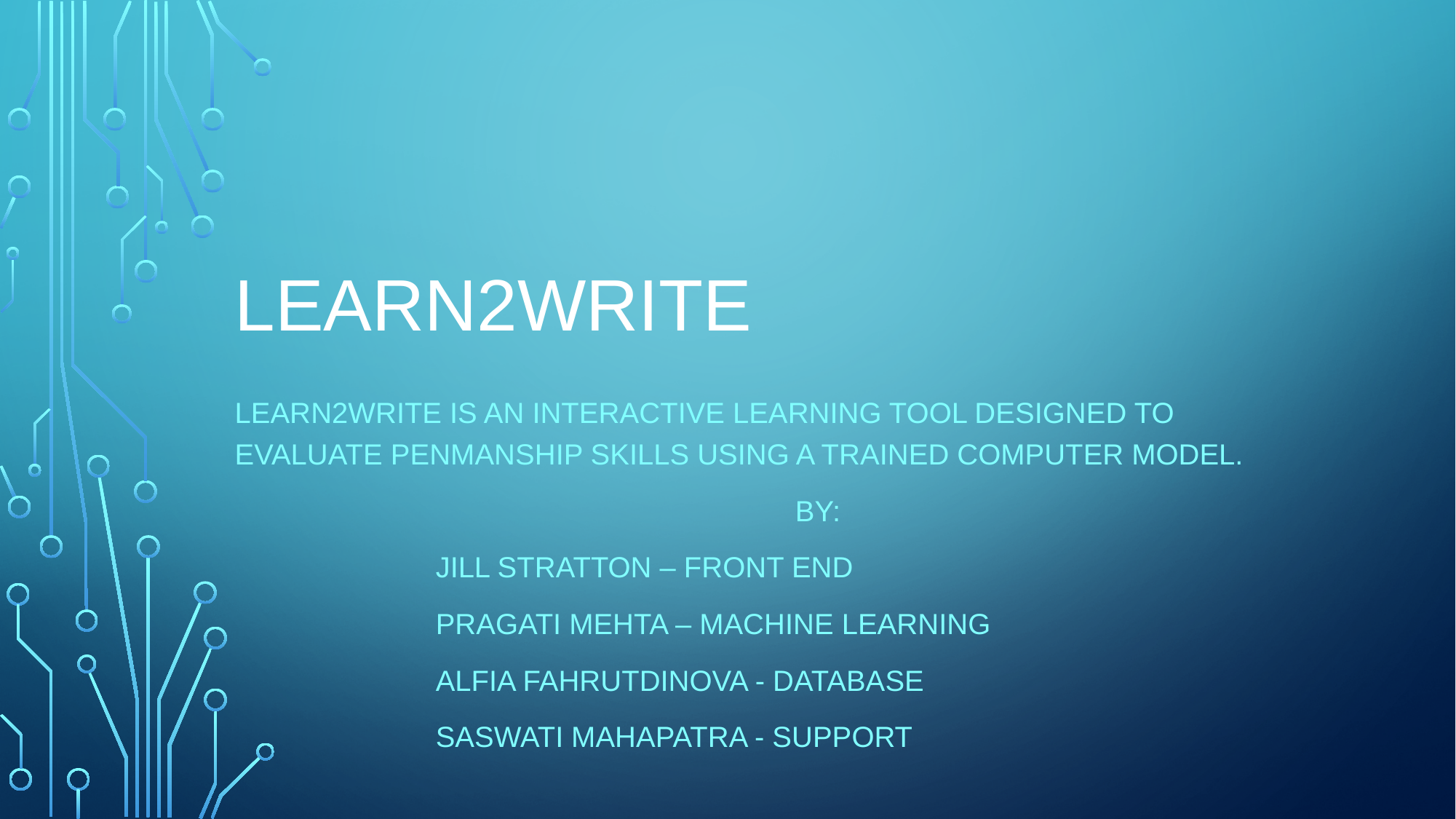

# Learn2Write
Learn2Write is an interactive learning tool designed to evaluate Penmanship skills using a trained computer model.
                                                                      By:
				            Jill Stratton – Front End
				            Pragati Mehta – Machine learning
				            Alfia Fahrutdinova - Database
				            Saswati Mahapatra - SuPPORT